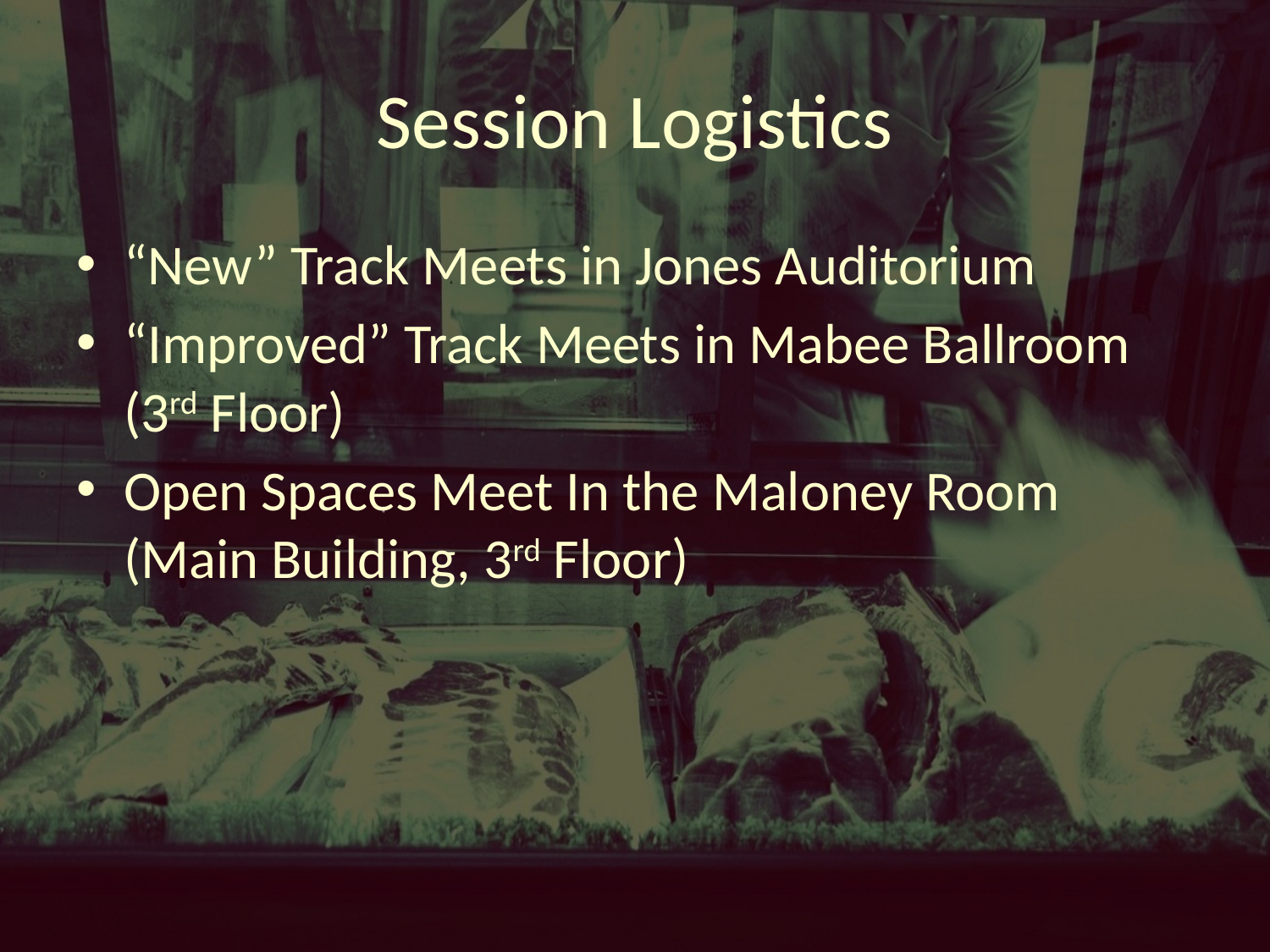

# Session Logistics
“New” Track Meets in Jones Auditorium
“Improved” Track Meets in Mabee Ballroom (3rd Floor)
Open Spaces Meet In the Maloney Room (Main Building, 3rd Floor)